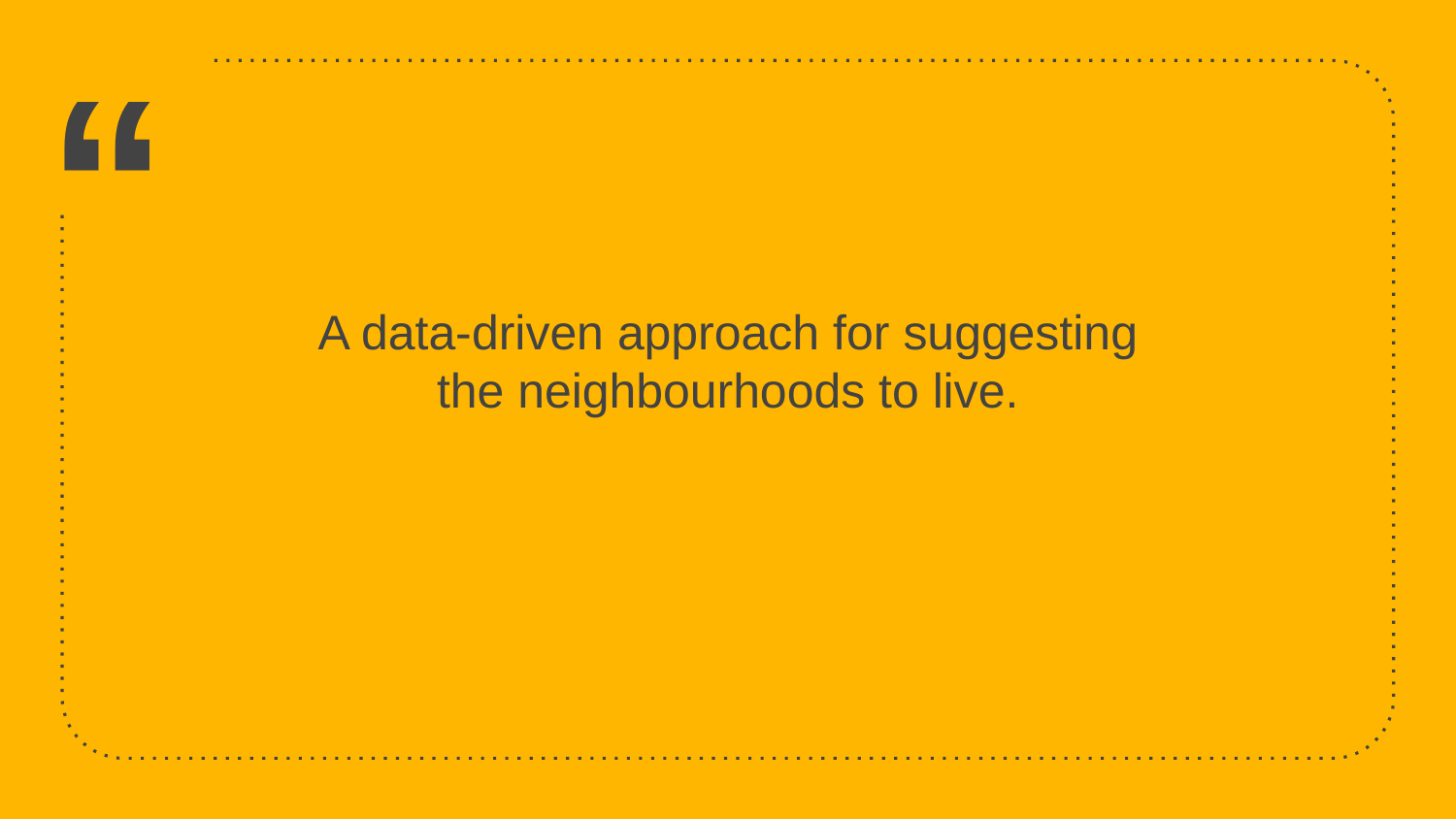

A data-driven approach for suggesting the neighbourhoods to live.

5